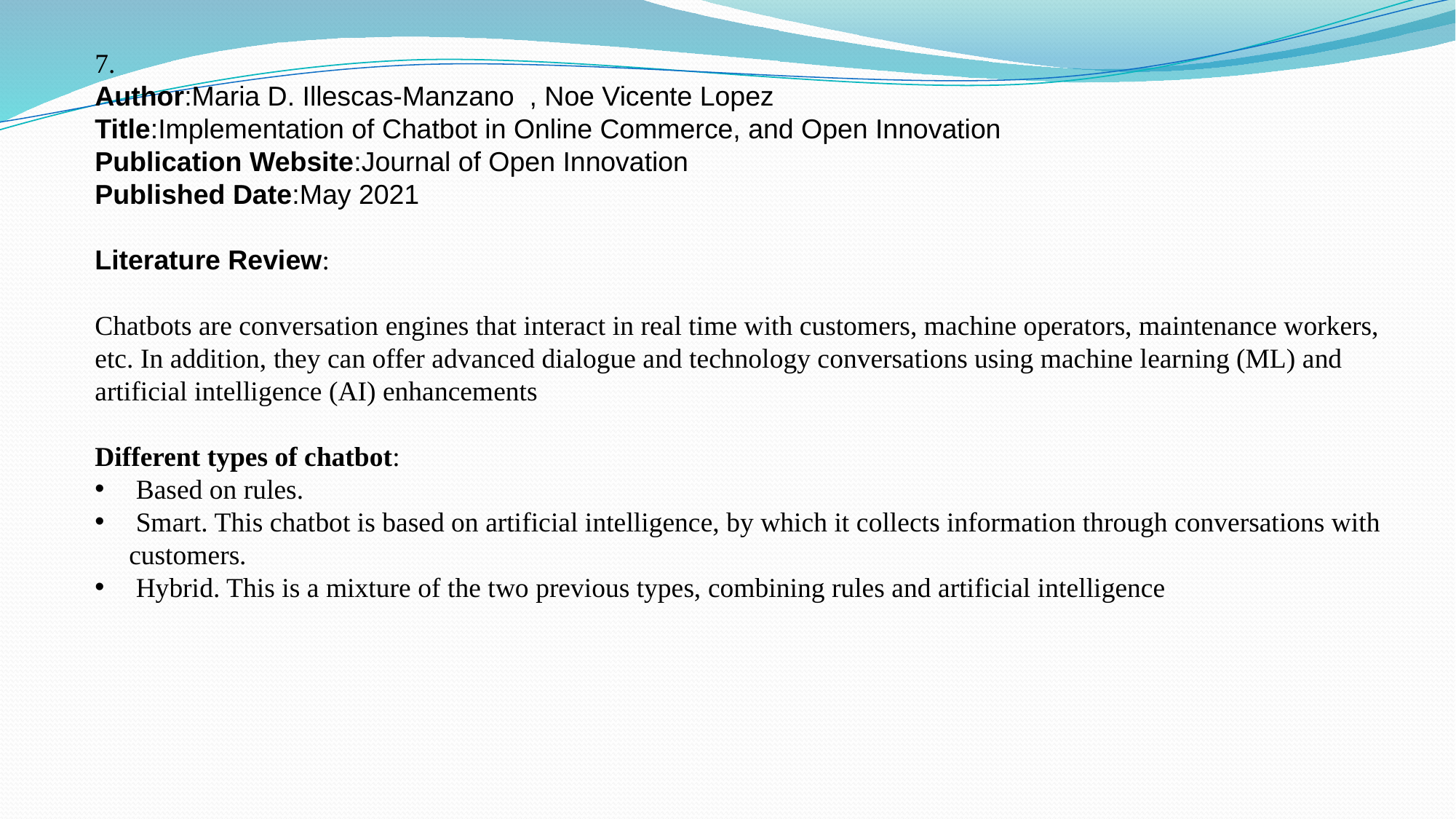

7.
Author:Maria D. Illescas-Manzano  , Noe Vicente Lopez
Title:Implementation of Chatbot in Online Commerce, and Open Innovation
Publication Website:Journal of Open Innovation
Published Date:May 2021

Literature Review:

Chatbots are conversation engines that interact in real time with customers, machine operators, maintenance workers, etc. In addition, they can offer advanced dialogue and technology conversations using machine learning (ML) and artificial intelligence (AI) enhancements

Different types of chatbot:
 Based on rules.
 Smart. This chatbot is based on artificial intelligence, by which it collects information through conversations with   customers.
 Hybrid. This is a mixture of the two previous types, combining rules and artificial intelligence